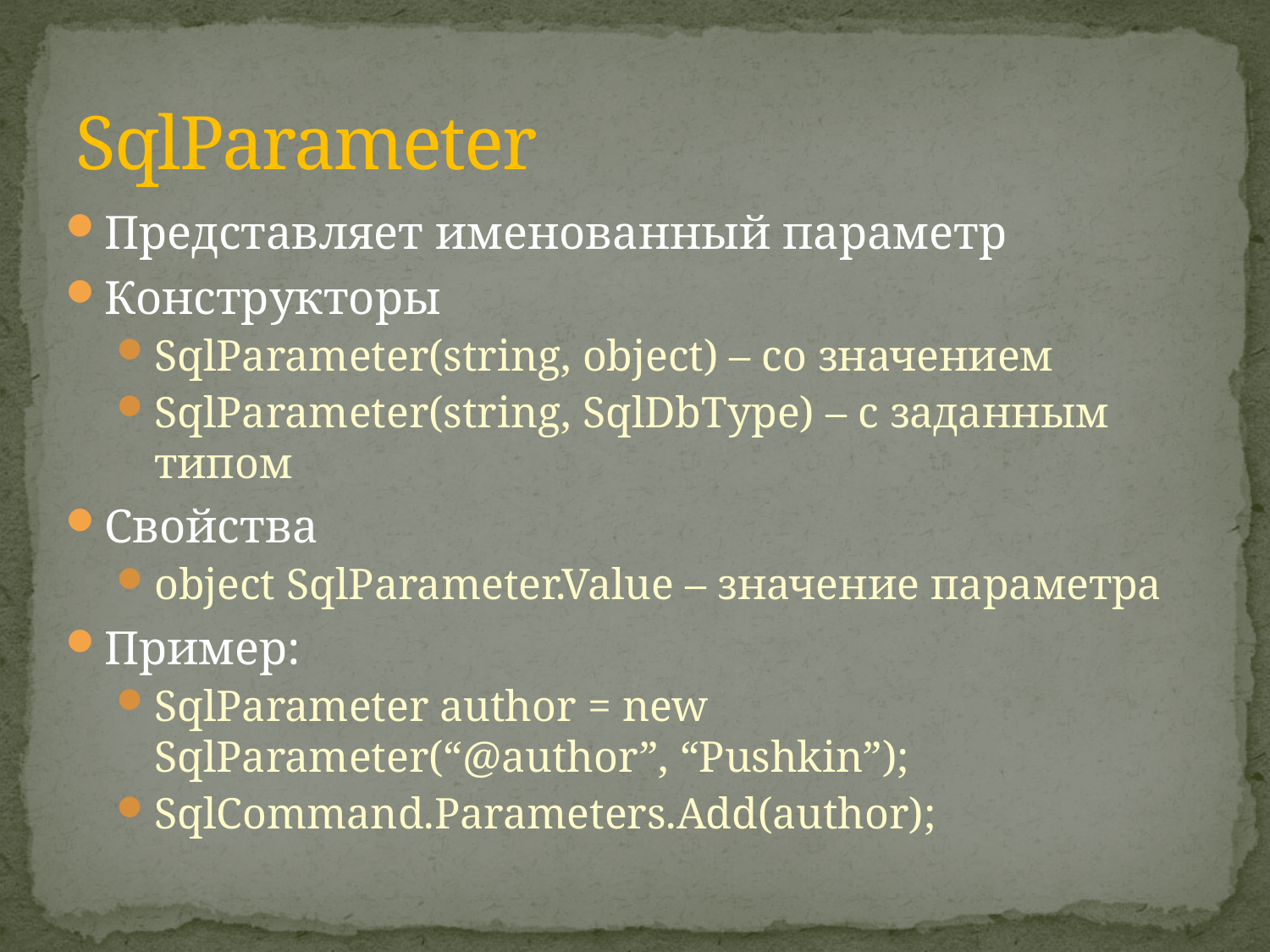

# SqlParameter
Представляет именованный параметр
Конструкторы
SqlParameter(string, object) – со значением
SqlParameter(string, SqlDbType) – с заданным типом
Свойства
object SqlParameter.Value – значение параметра
Пример:
SqlParameter author = new SqlParameter(“@author”, “Pushkin”);
SqlCommand.Parameters.Add(author);